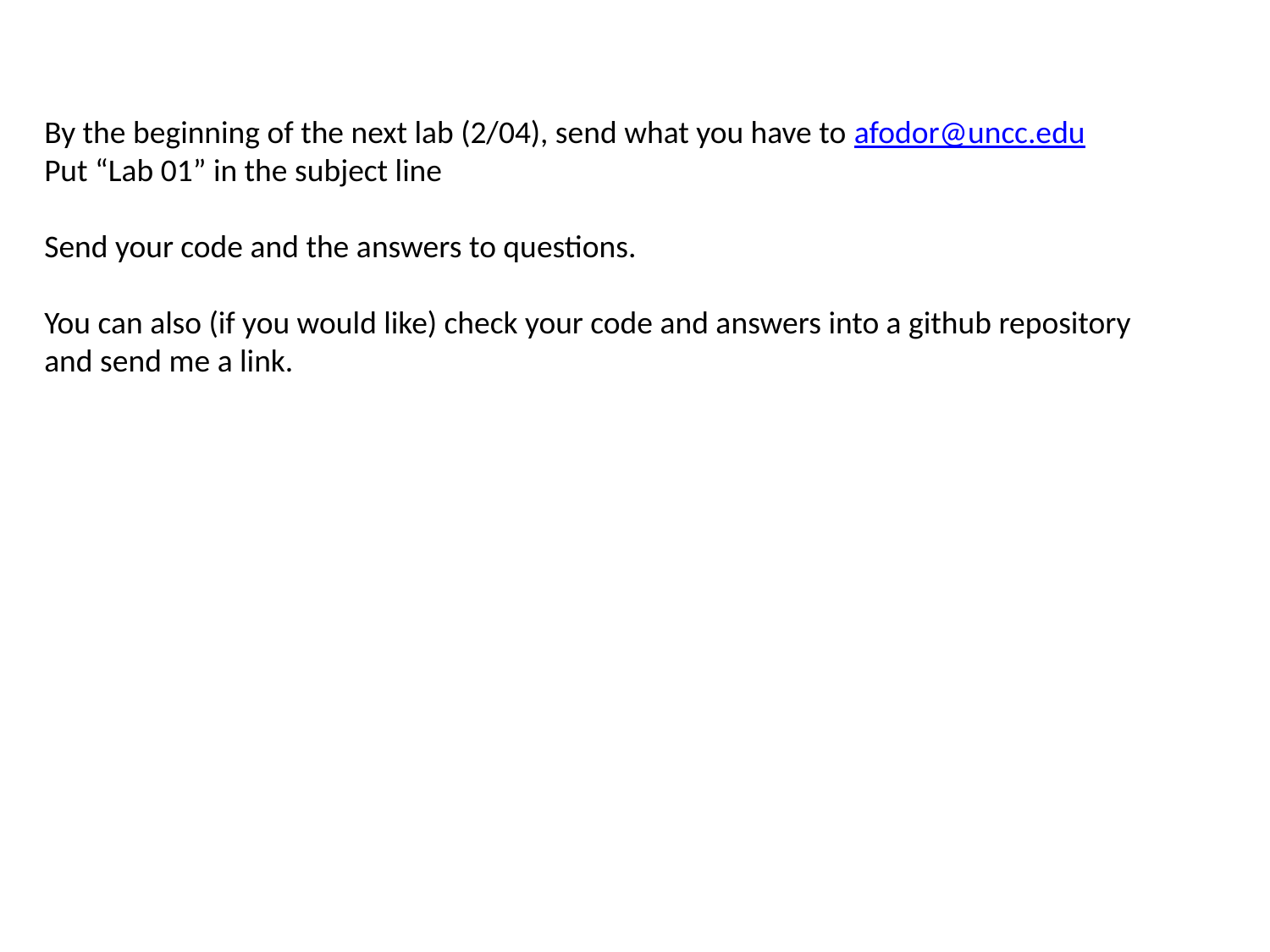

By the beginning of the next lab (2/04), send what you have to afodor@uncc.edu
Put “Lab 01” in the subject line

Send your code and the answers to questions.

You can also (if you would like) check your code and answers into a github repository
and send me a link.